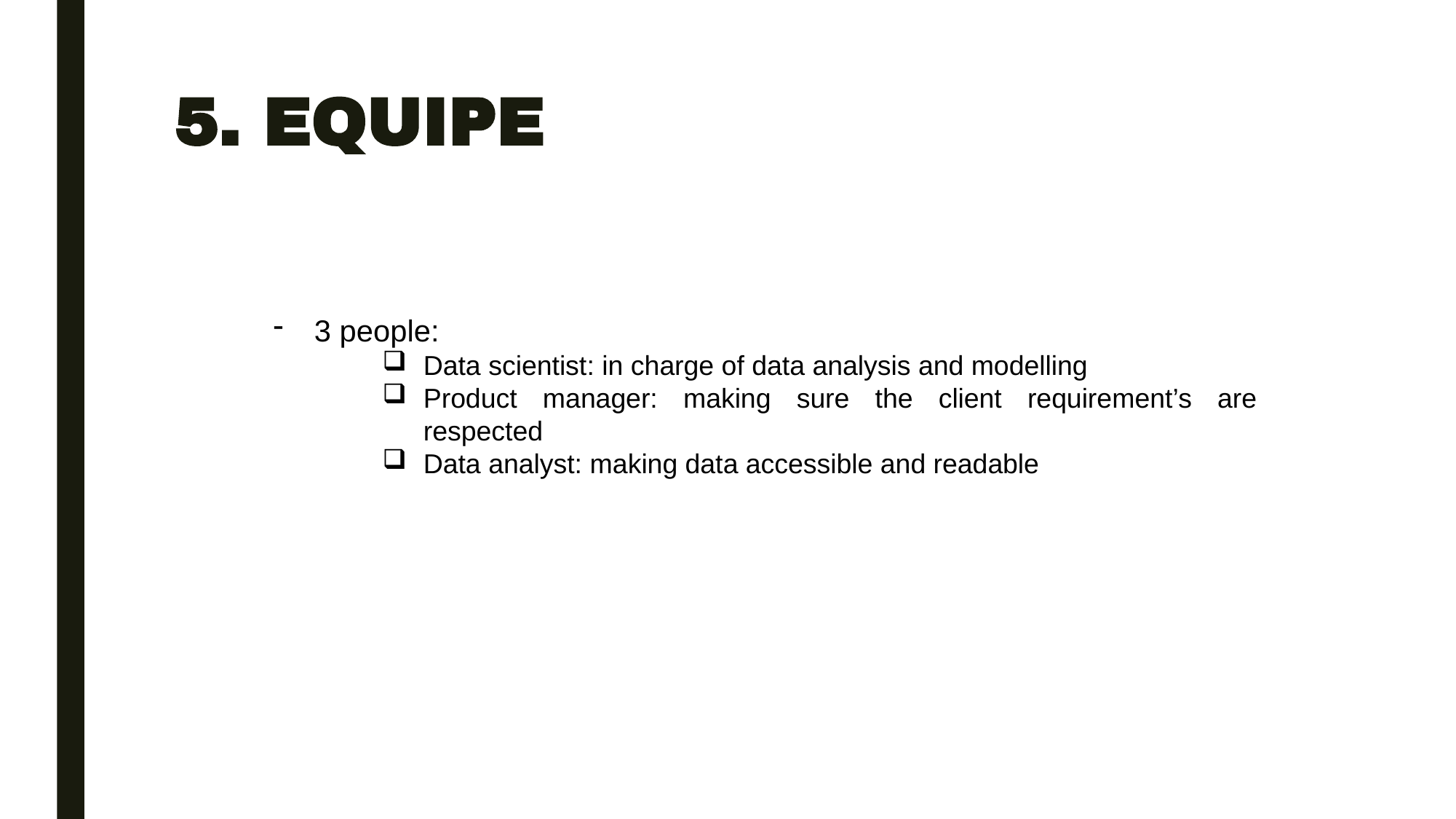

# 5. EQUIPE
3 people:
Data scientist: in charge of data analysis and modelling
Product manager: making sure the client requirement’s are respected
Data analyst: making data accessible and readable